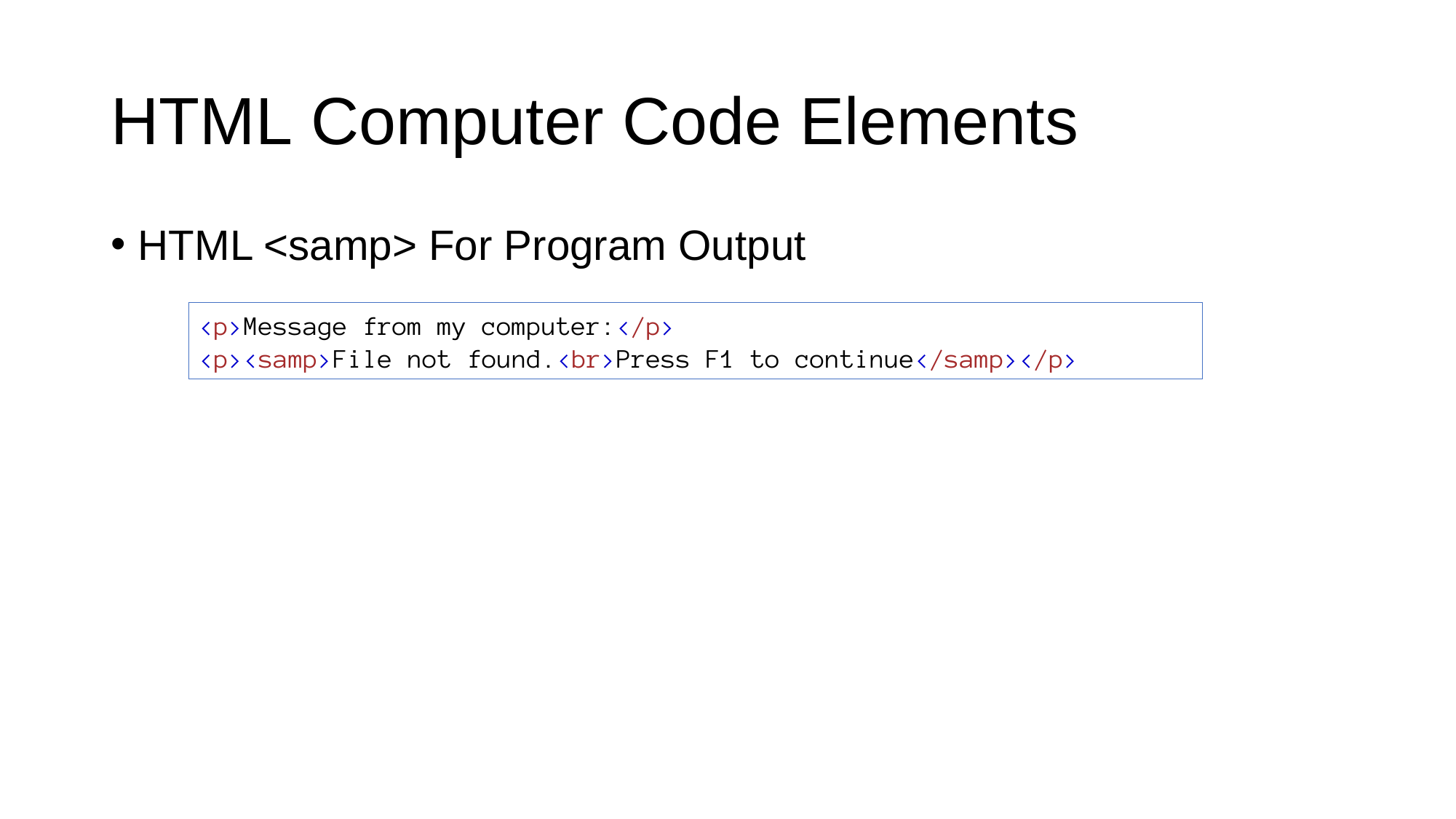

# HTML Computer Code Elements
HTML <samp> For Program Output

<p>Message from my computer:</p>
<p><samp>File not found.<br>Press F1 to continue</samp></p>